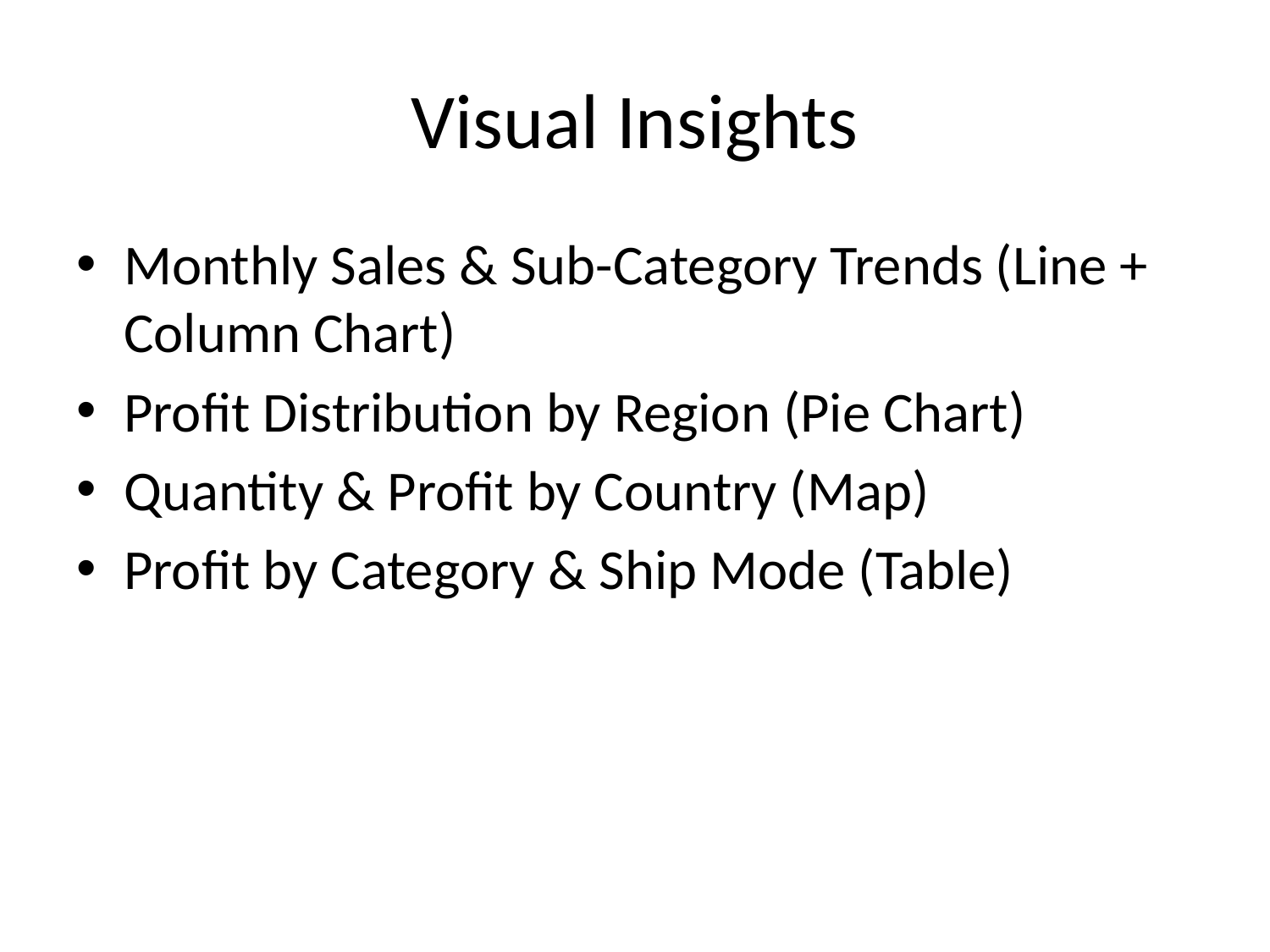

# Visual Insights
Monthly Sales & Sub-Category Trends (Line + Column Chart)
Profit Distribution by Region (Pie Chart)
Quantity & Profit by Country (Map)
Profit by Category & Ship Mode (Table)